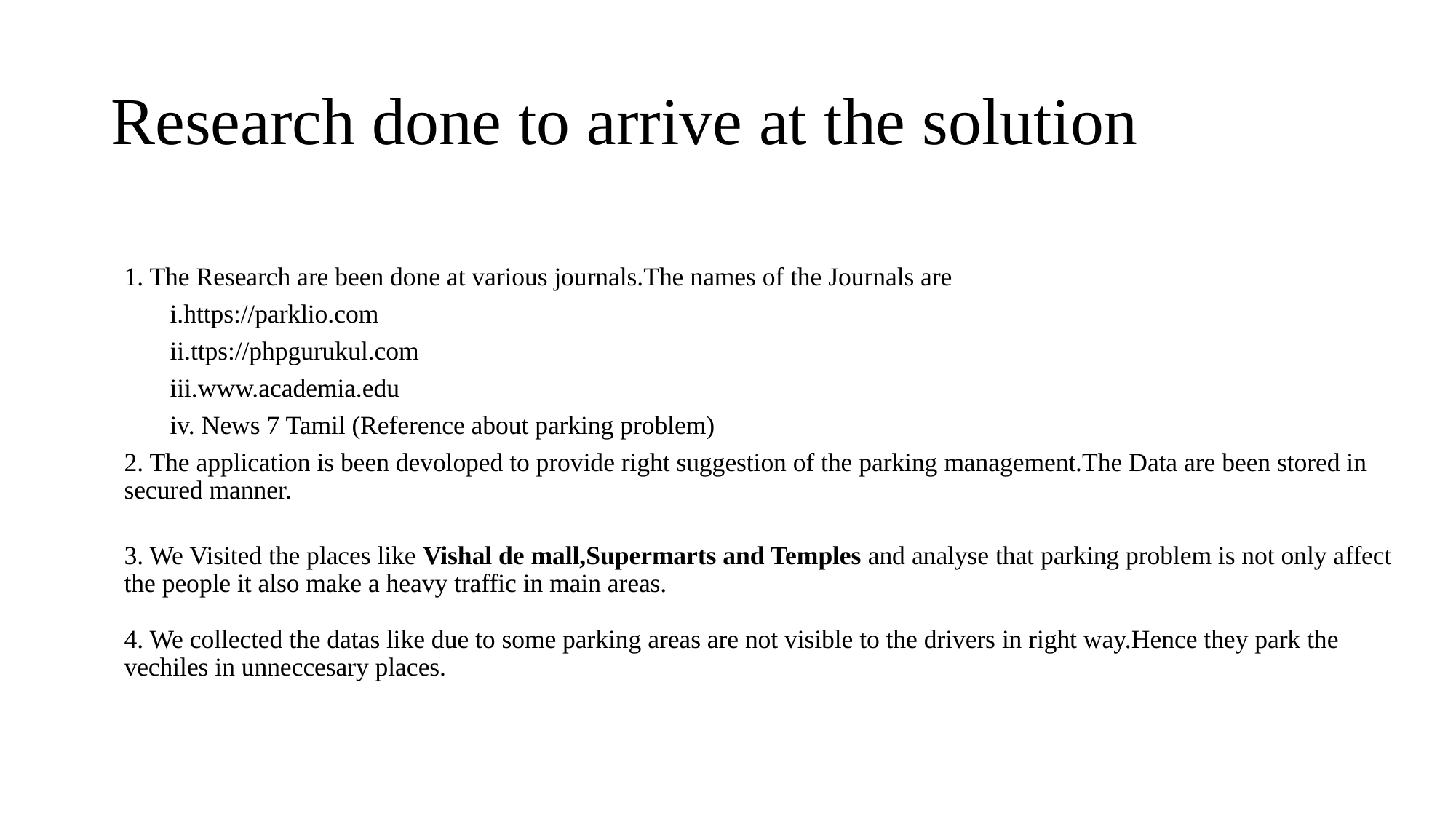

# Research done to arrive at the solution

1. The Research are been done at various journals.The names of the Journals are
       i.https://parklio.com
       ii.ttps://phpgurukul.com
       iii.www.academia.edu
       iv. News 7 Tamil (Reference about parking problem)
2. The application is been devoloped to provide right suggestion of the parking management.The Data are been stored in secured manner.

3. We Visited the places like Vishal de mall,Supermarts and Temples and analyse that parking problem is not only affect the people it also make a heavy traffic in main areas.

4. We collected the datas like due to some parking areas are not visible to the drivers in right way.Hence they park the vechiles in unneccesary places.